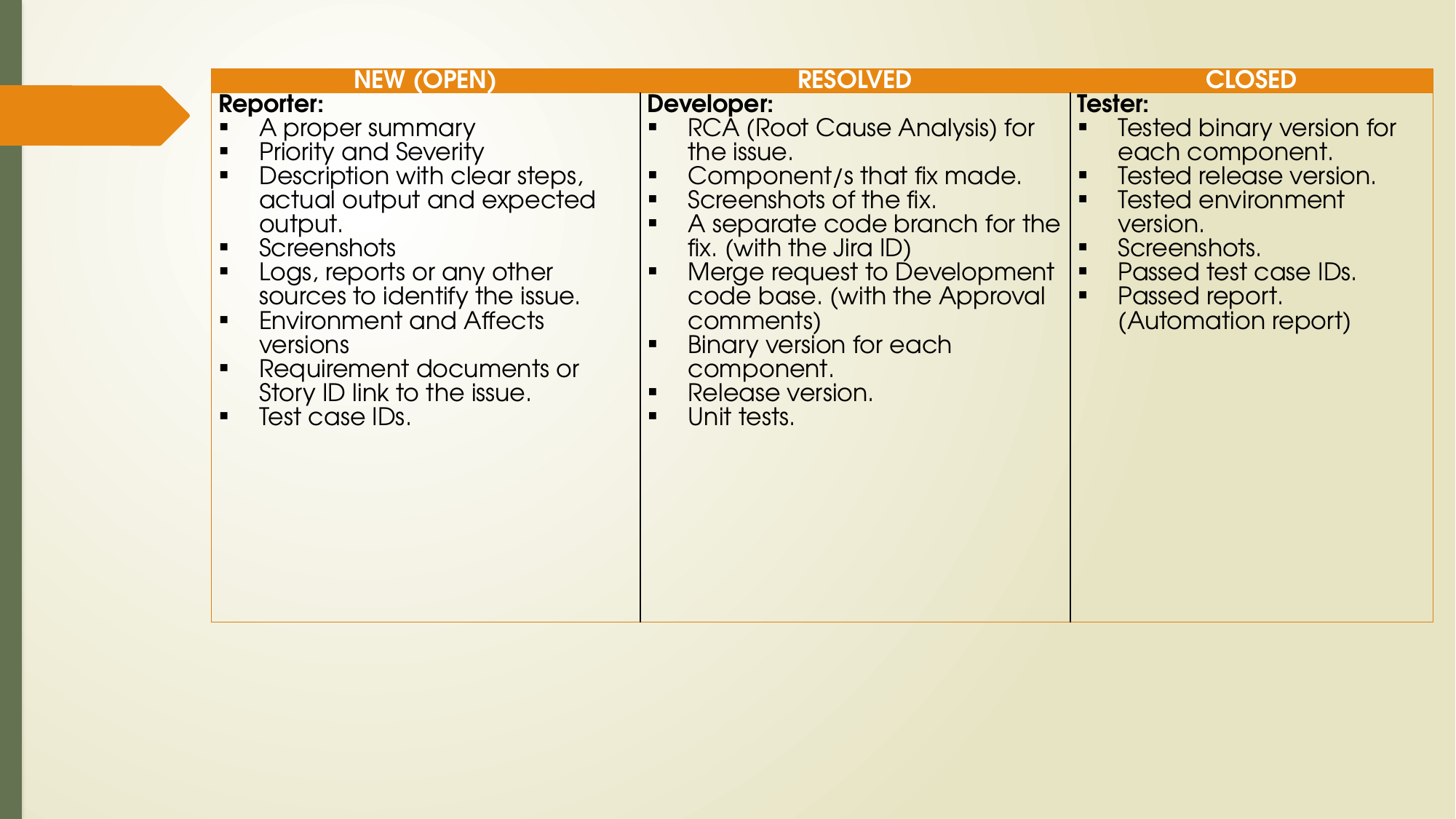

| NEW (OPEN) | RESOLVED | CLOSED |
| --- | --- | --- |
| Reporter: A proper summary Priority and Severity Description with clear steps, actual output and expected output. Screenshots Logs, reports or any other sources to identify the issue. Environment and Affects versions Requirement documents or Story ID link to the issue. Test case IDs. | Developer: RCA (Root Cause Analysis) for the issue. Component/s that fix made. Screenshots of the fix. A separate code branch for the fix. (with the Jira ID) Merge request to Development code base. (with the Approval comments) Binary version for each component. Release version. Unit tests. | Tester: Tested binary version for each component. Tested release version. Tested environment version. Screenshots. Passed test case IDs. Passed report. (Automation report) |